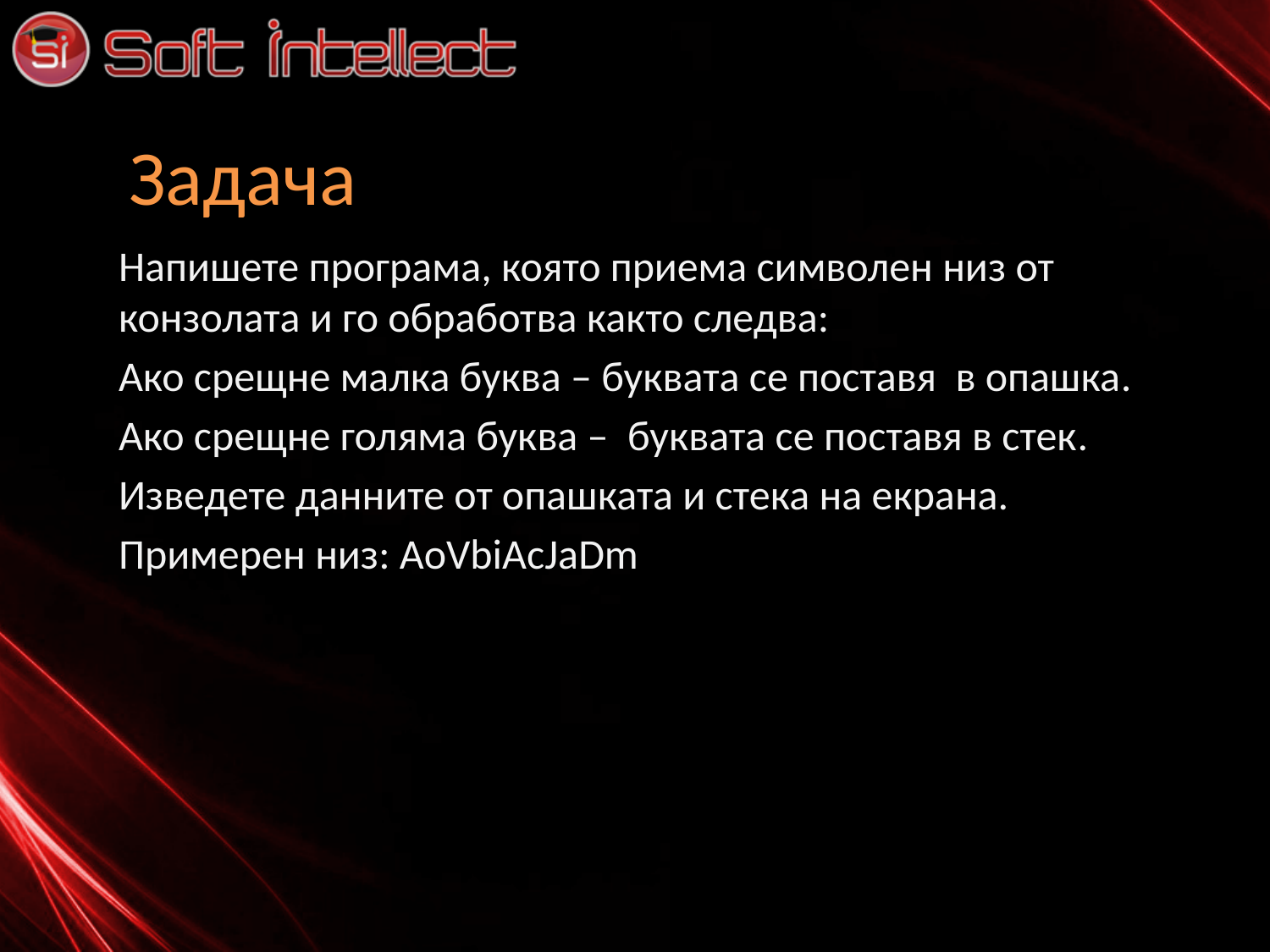

# Задача
Напишете програма, която приема символен низ от конзолата и го обработва както следва:
Ако срещне малка буква – буквата се поставя  в опашка.
Ако срещне голяма буква –  буквата се поставя в стек.
Изведете данните от опашката и стека на екрана.
Примерен низ: AoVbiAcJaDm